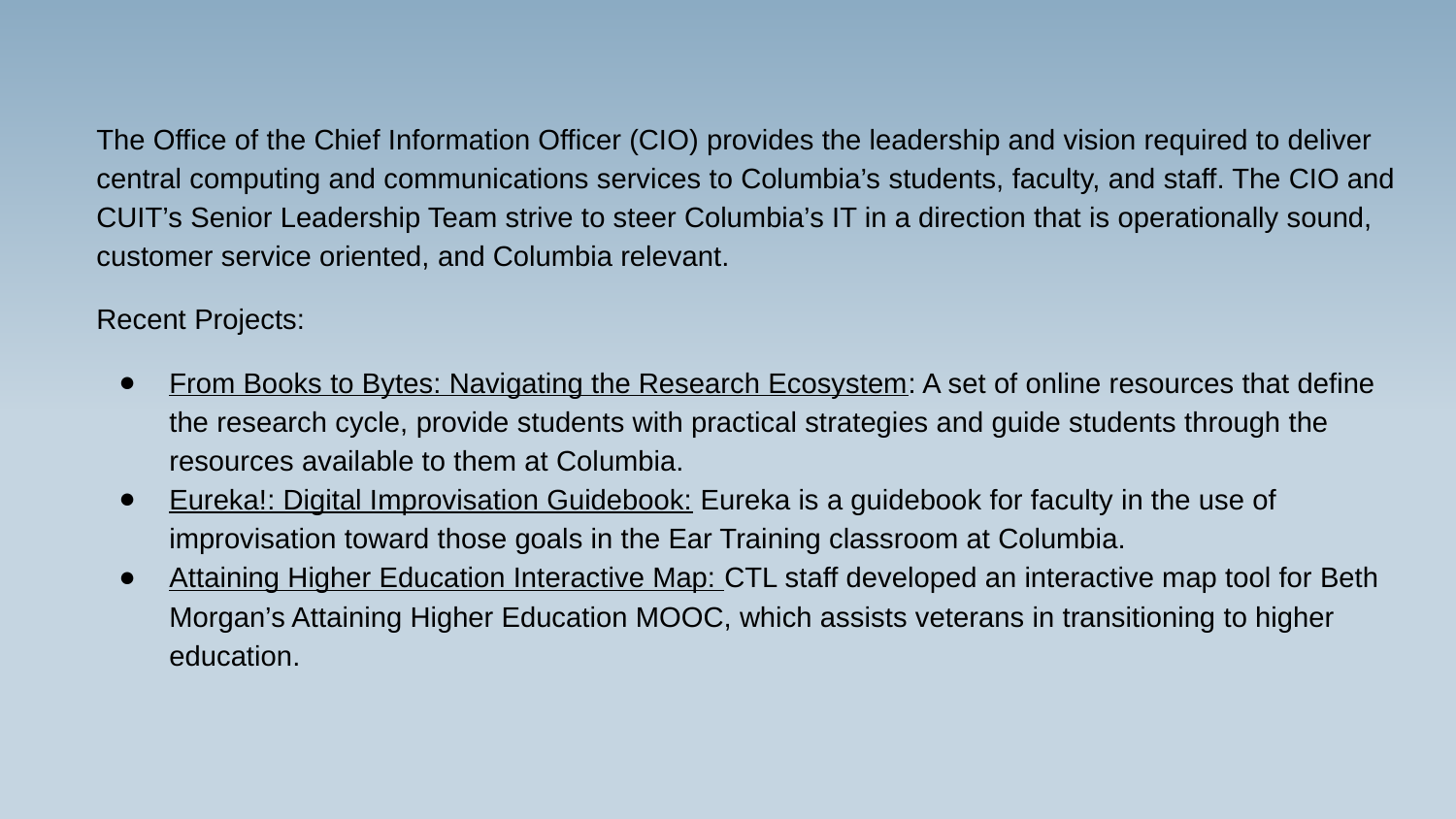

The Office of the Chief Information Officer (CIO) provides the leadership and vision required to deliver central computing and communications services to Columbia’s students, faculty, and staff. The CIO and CUIT’s Senior Leadership Team strive to steer Columbia’s IT in a direction that is operationally sound, customer service oriented, and Columbia relevant.
Recent Projects:
From Books to Bytes: Navigating the Research Ecosystem: A set of online resources that define the research cycle, provide students with practical strategies and guide students through the resources available to them at Columbia.
Eureka!: Digital Improvisation Guidebook: Eureka is a guidebook for faculty in the use of improvisation toward those goals in the Ear Training classroom at Columbia.
Attaining Higher Education Interactive Map: CTL staff developed an interactive map tool for Beth Morgan’s Attaining Higher Education MOOC, which assists veterans in transitioning to higher education.